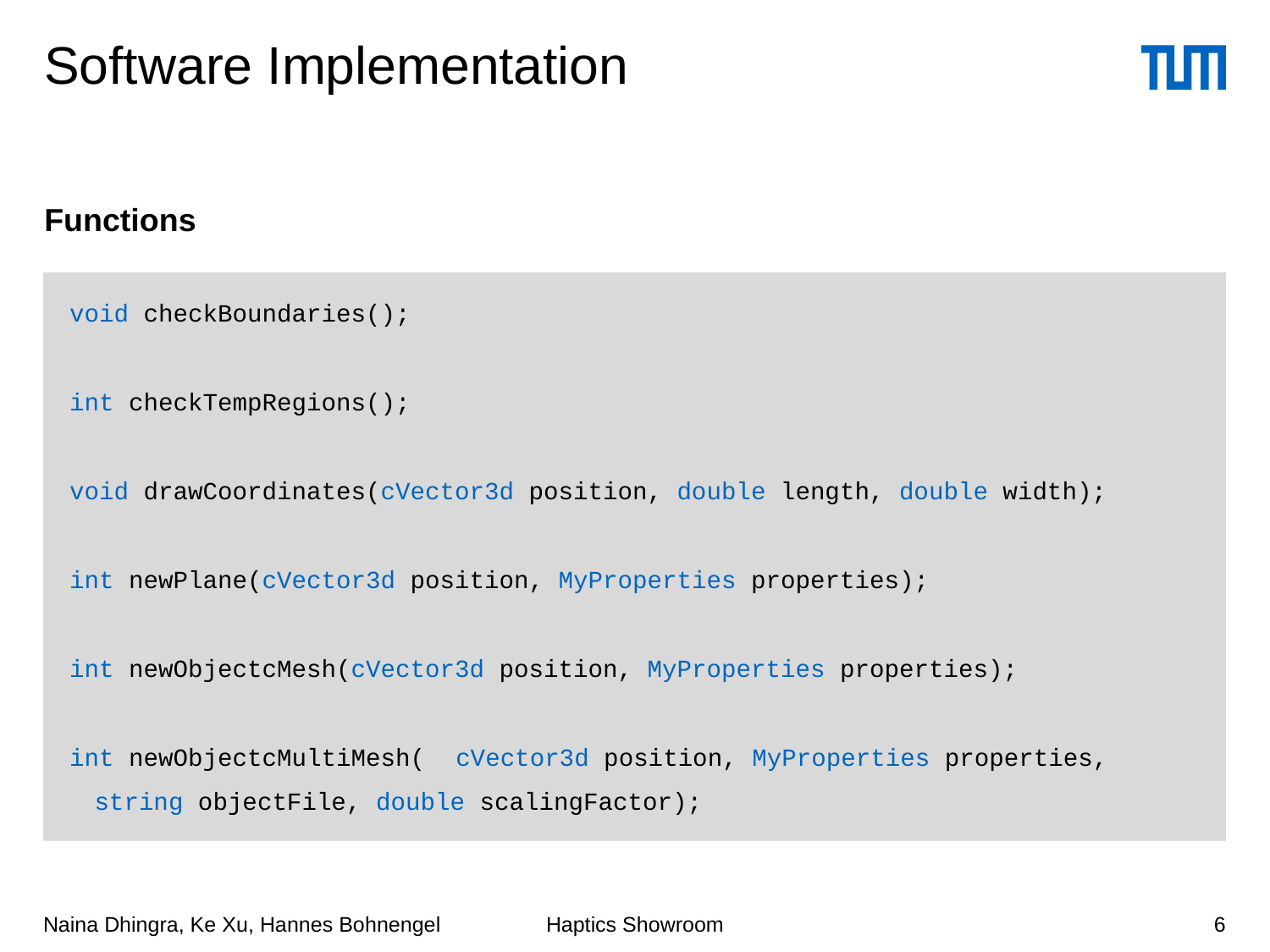

# Software Implementation
Functions

void checkBoundaries();

int checkTempRegions();

void drawCoordinates(cVector3d position, double length, double width);

int newPlane(cVector3d position, MyProperties properties);

int newObjectcMesh(cVector3d position, MyProperties properties);

int newObjectcMultiMesh(	cVector3d position, MyProperties properties,
	string objectFile, double scalingFactor);

Naina Dhingra, Ke Xu, Hannes Bohnengel
6
Haptics Showroom